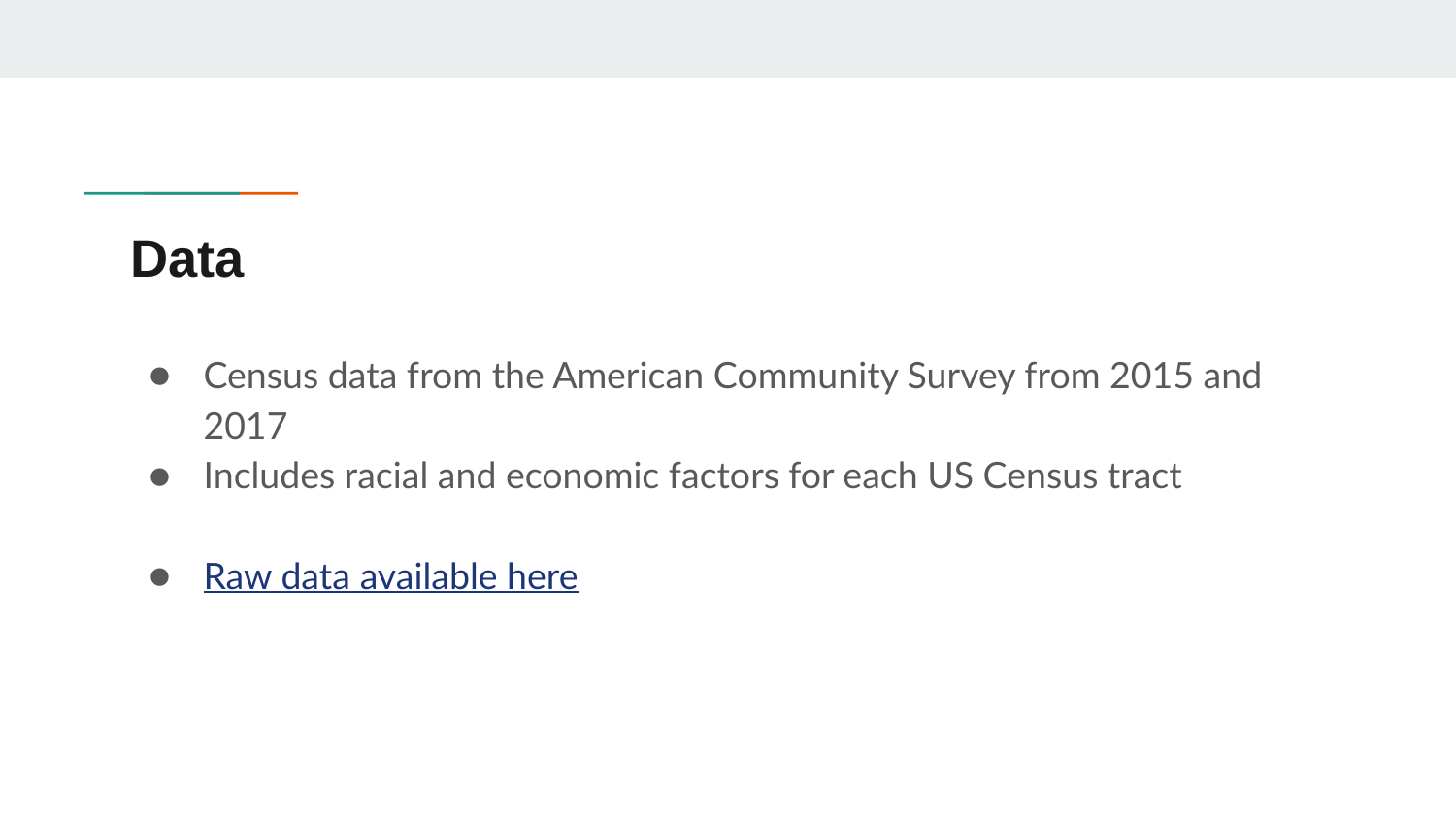

# Data
Census data from the American Community Survey from 2015 and 2017
Includes racial and economic factors for each US Census tract

Raw data available here